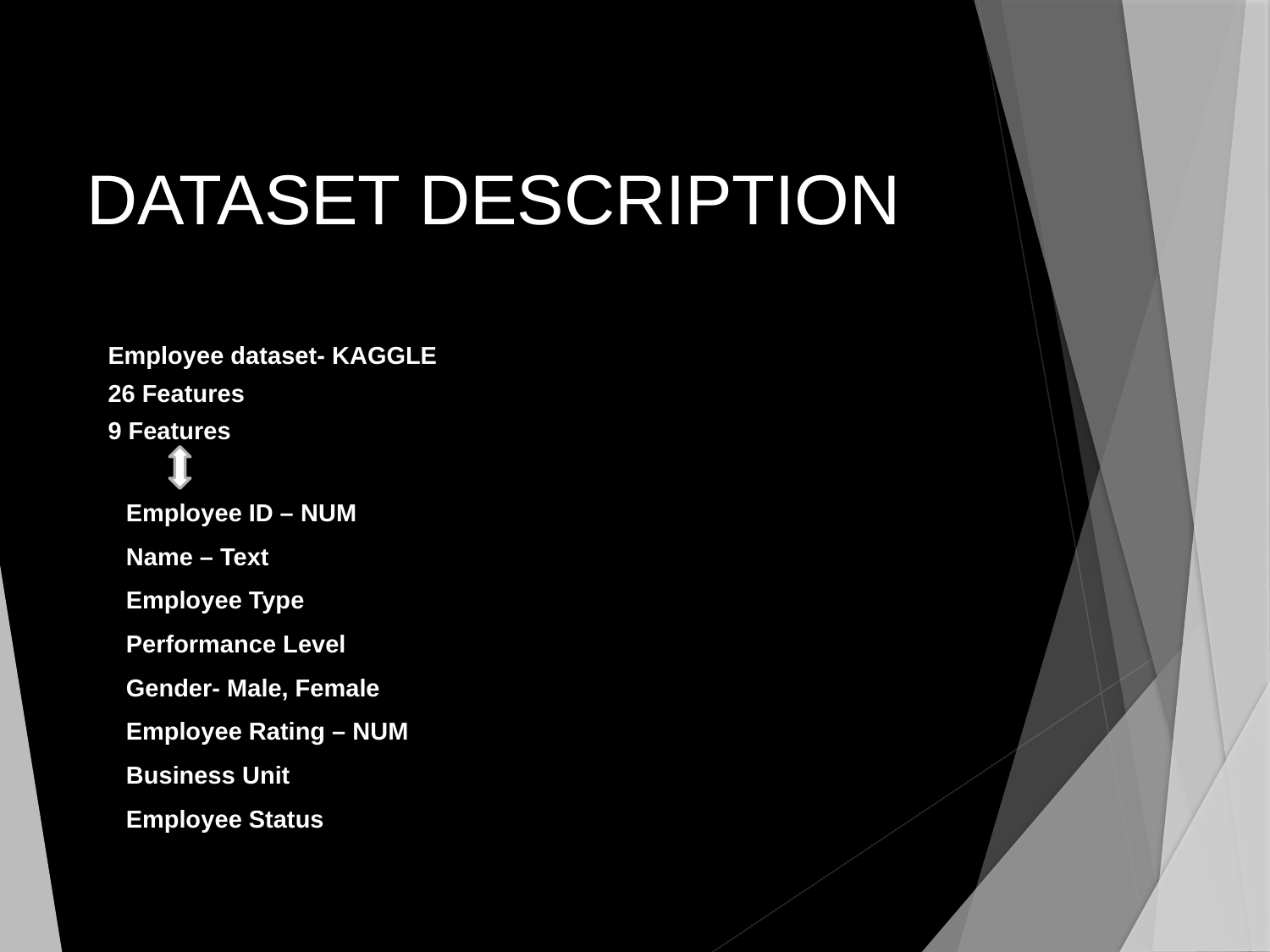

# DATASET DESCRIPTION

Employee dataset- KAGGLE
26 Features
9 Features

	Employee ID – NUM
	Name – Text
	Employee Type
	Performance Level
	Gender- Male, Female
	Employee Rating – NUM
	Business Unit
	Employee Status